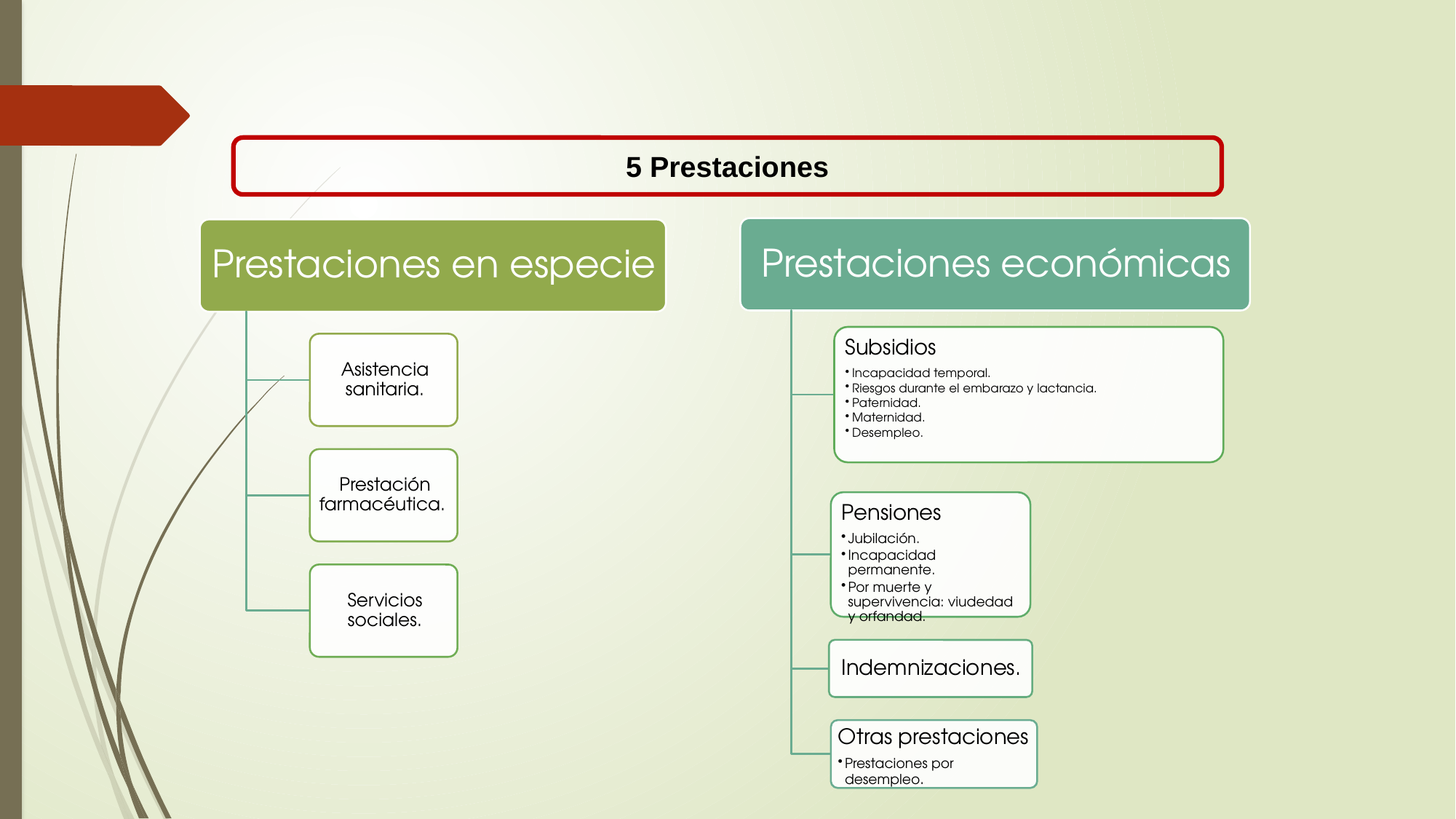

5 Prestaciones
Prestaciones en especie
Asistencia sanitaria.
Prestación farmacéutica.
Servicios sociales.
Prestaciones económicas
Subsidios
Incapacidad temporal.
Riesgos durante el embarazo y lactancia.
Paternidad.
Maternidad.
Desempleo.
Pensiones
Jubilación.
Incapacidad permanente.
Por muerte y supervivencia: viudedad y orfandad.
Indemnizaciones.
Otras prestaciones
Prestaciones por desempleo.